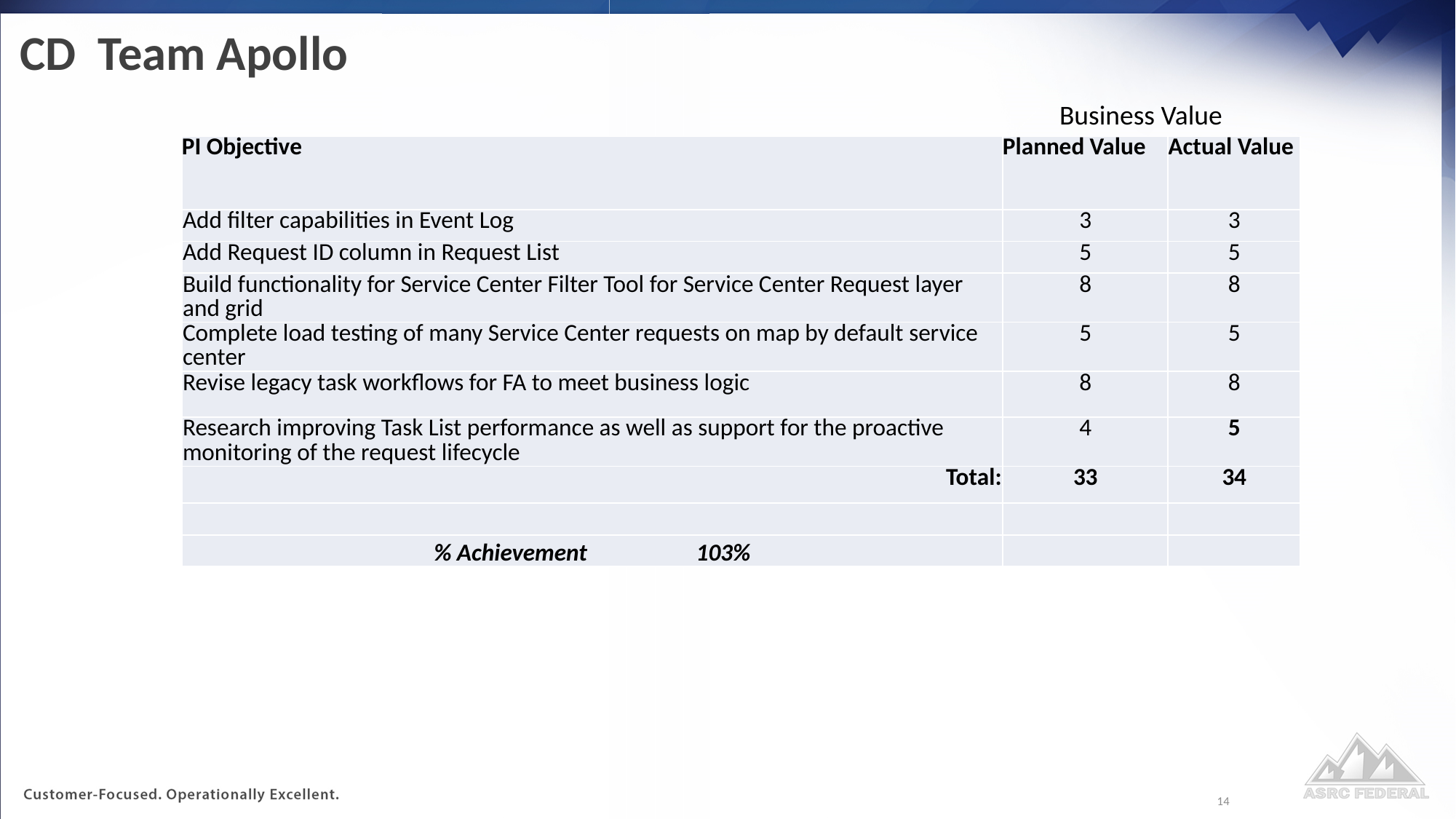

# CD  Team Apollo
Business Value
| PI Objective | Planned Value | Actual Value |
| --- | --- | --- |
| Add filter capabilities in Event Log | 3 | 3 |
| Add Request ID column in Request List | 5 | 5 |
| Build functionality for Service Center Filter Tool for Service Center Request layer and grid | 8 | 8 |
| Complete load testing of many Service Center requests on map by default service center | 5 | 5 |
| Revise legacy task workflows for FA to meet business logic | 8 | 8 |
| Research improving Task List performance as well as support for the proactive monitoring of the request lifecycle | 4 | 5 |
| Total: | 33 | 34 |
|  |  |  |
| % Achievement 103% |  |  |
14